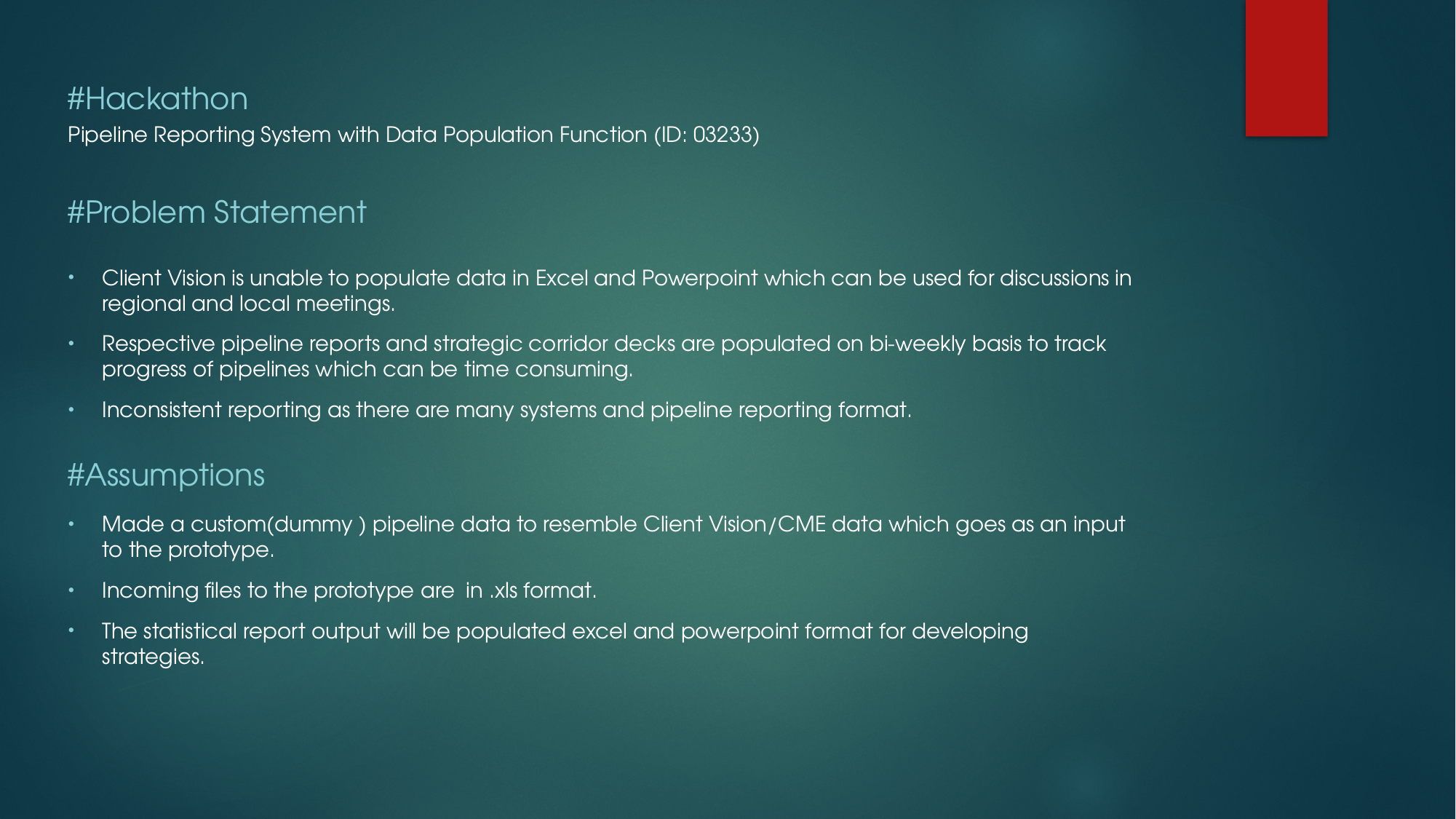

#Hackathon
Pipeline Reporting System with Data Population Function (ID: 03233)

#Problem Statement
Client Vision is unable to populate data in Excel and Powerpoint which can be used for discussions in regional and local meetings.
Respective pipeline reports and strategic corridor decks are populated on bi-weekly basis to track progress of pipelines which can be time consuming.
Inconsistent reporting as there are many systems and pipeline reporting format.

#Assumptions
Made a custom(dummy ) pipeline data to resemble Client Vision/CME data which goes as an input to the prototype.
Incoming files to the prototype are  in .xls format.
The statistical report output will be populated excel and powerpoint format for developing strategies.